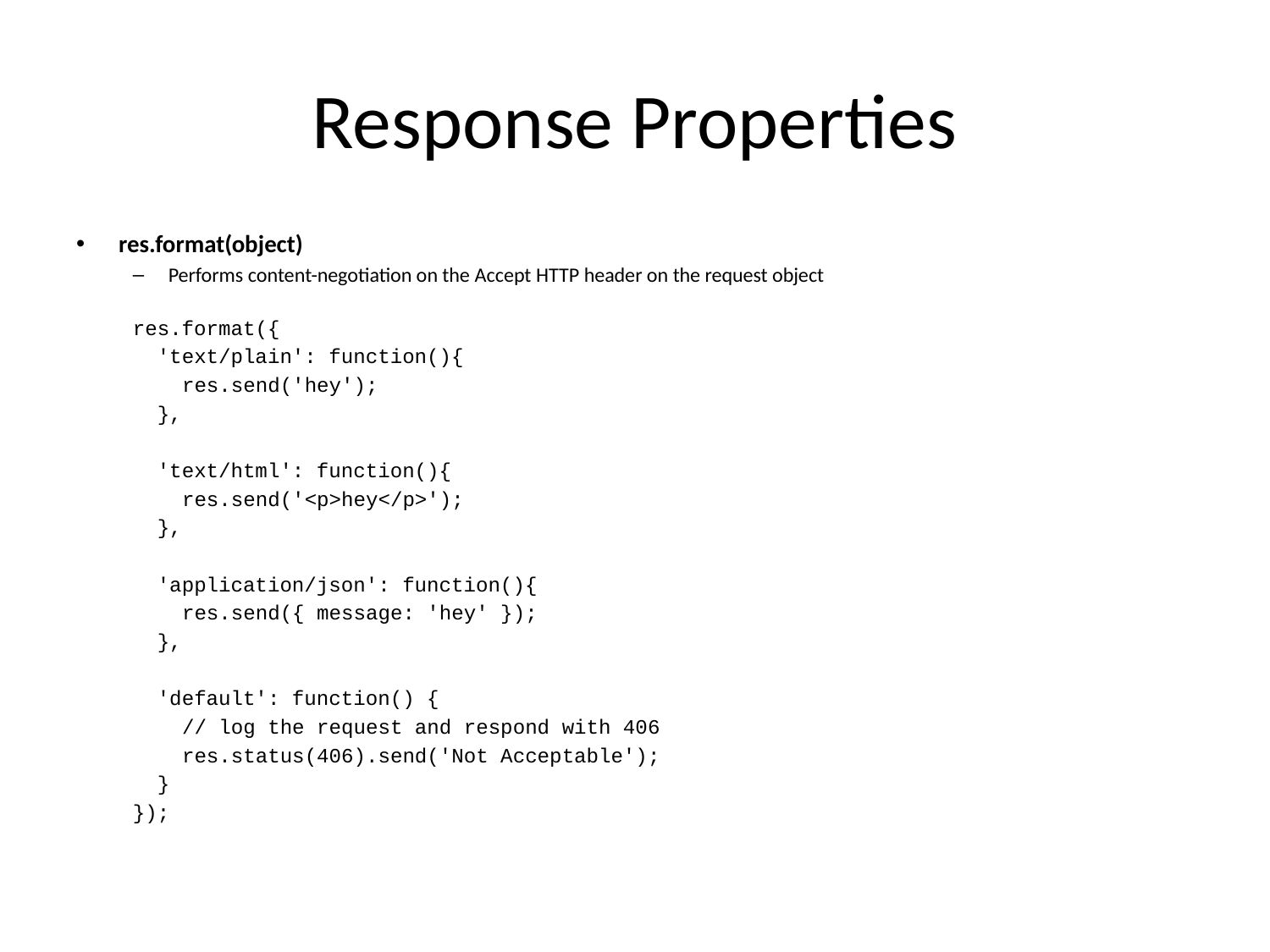

# Response Properties
res.format(object)
Performs content-negotiation on the Accept HTTP header on the request object
res.format({
  'text/plain': function(){
    res.send('hey');
  },

  'text/html': function(){
    res.send('<p>hey</p>');
  },

  'application/json': function(){
    res.send({ message: 'hey' });
  },

  'default': function() {
    // log the request and respond with 406
    res.status(406).send('Not Acceptable');
  }
});